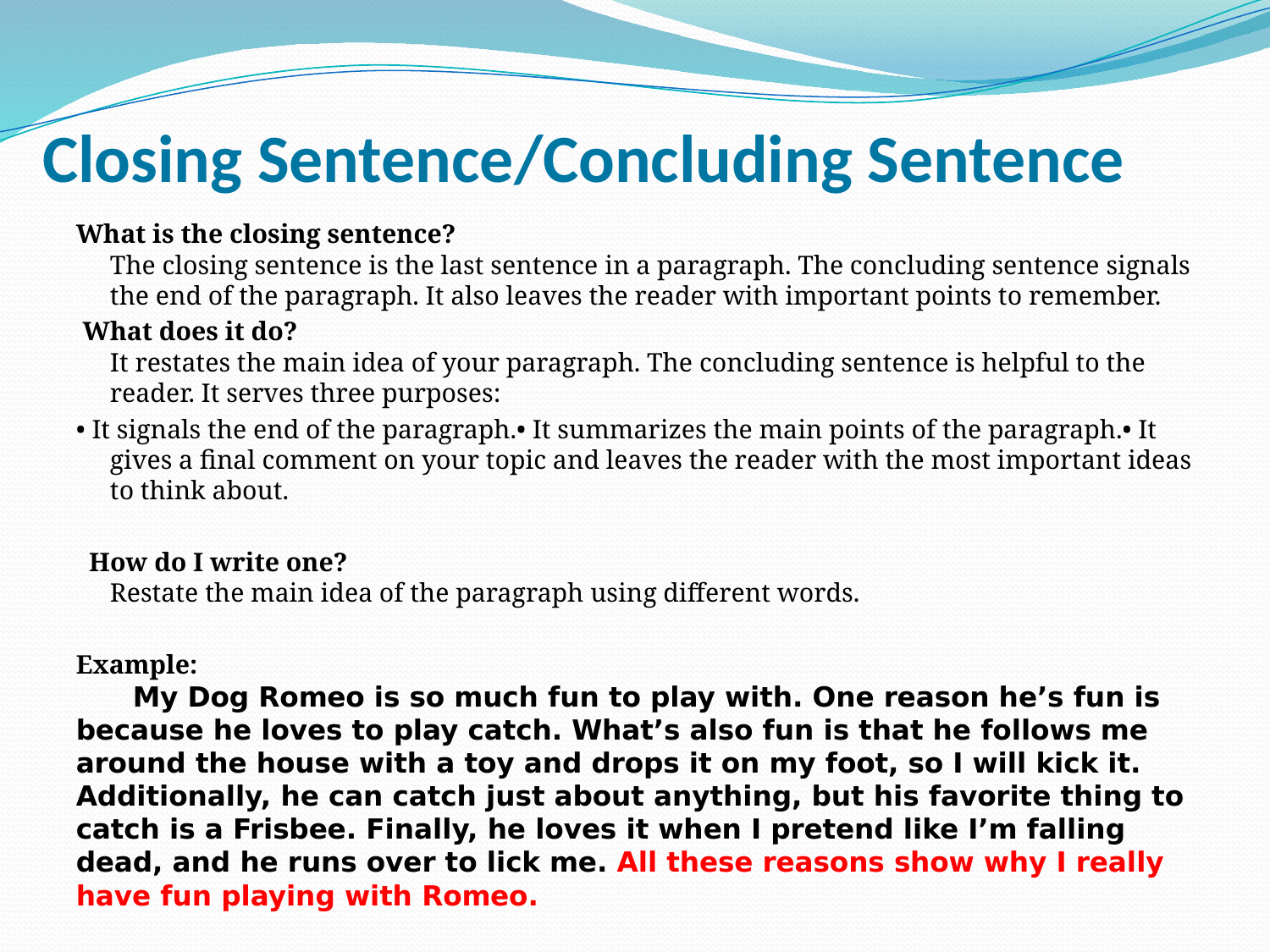

# Closing Sentence/Concluding Sentence
What is the closing sentence?
The closing sentence is the last sentence in a paragraph. The concluding sentence signals the end of the paragraph. It also leaves the reader with important points to remember.
 What does it do?
It restates the main idea of your paragraph. The concluding sentence is helpful to the reader. It serves three purposes:
• It signals the end of the paragraph.• It summarizes the main points of the paragraph.• It gives a final comment on your topic and leaves the reader with the most important ideas to think about.

  How do I write one?
Restate the main idea of the paragraph using different words.

Example:
My Dog Romeo is so much fun to play with. One reason he’s fun is because he loves to play catch. What’s also fun is that he follows me around the house with a toy and drops it on my foot, so I will kick it. Additionally, he can catch just about anything, but his favorite thing to catch is a Frisbee. Finally, he loves it when I pretend like I’m falling dead, and he runs over to lick me. All these reasons show why I really have fun playing with Romeo.